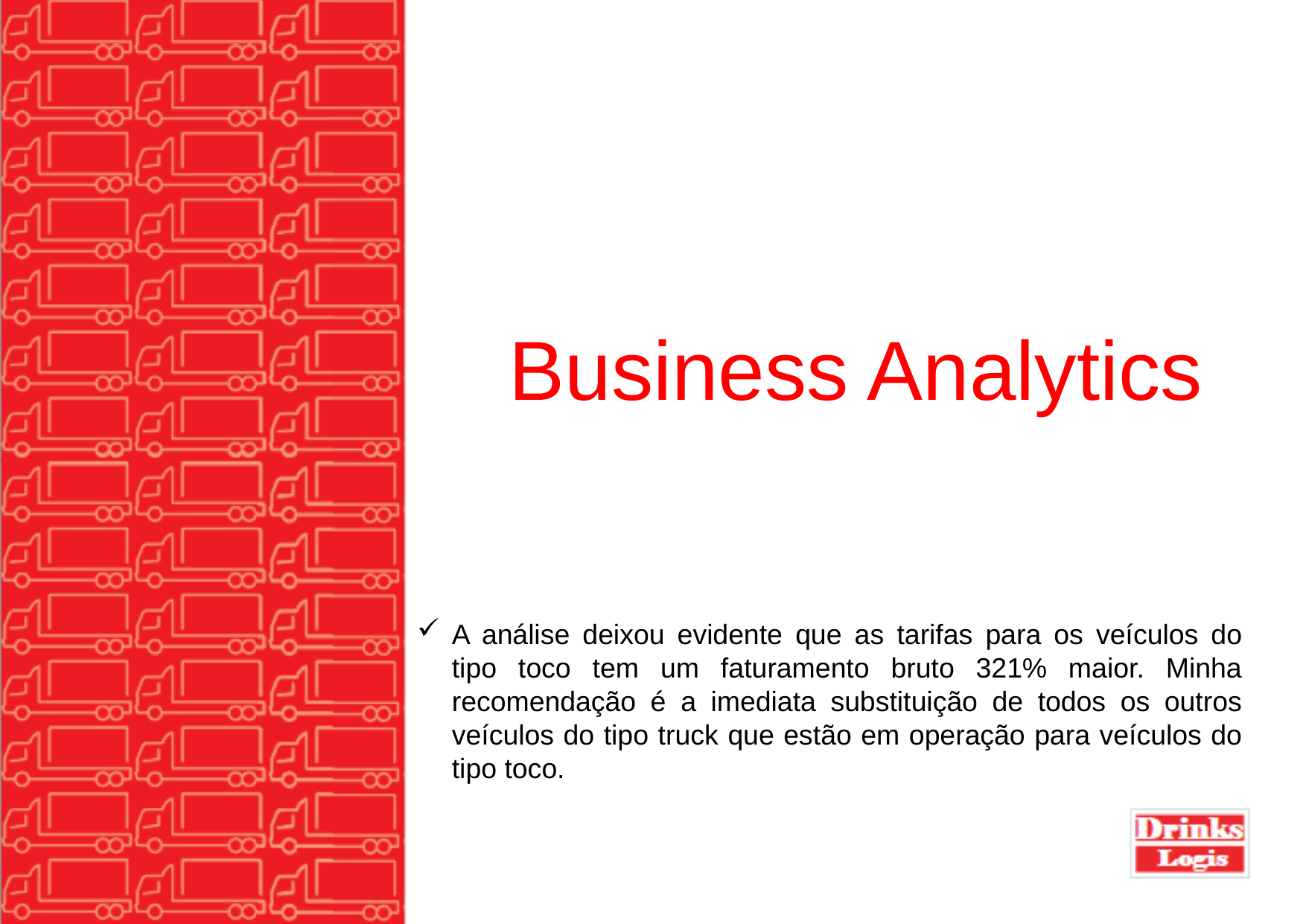

Business Analytics

A análise deixou evidente que as tarifas para os veículos do tipo toco tem um faturamento bruto 321% maior. Minha recomendação é a imediata substituição de todos os outros veículos do tipo truck que estão em operação para veículos do tipo toco.